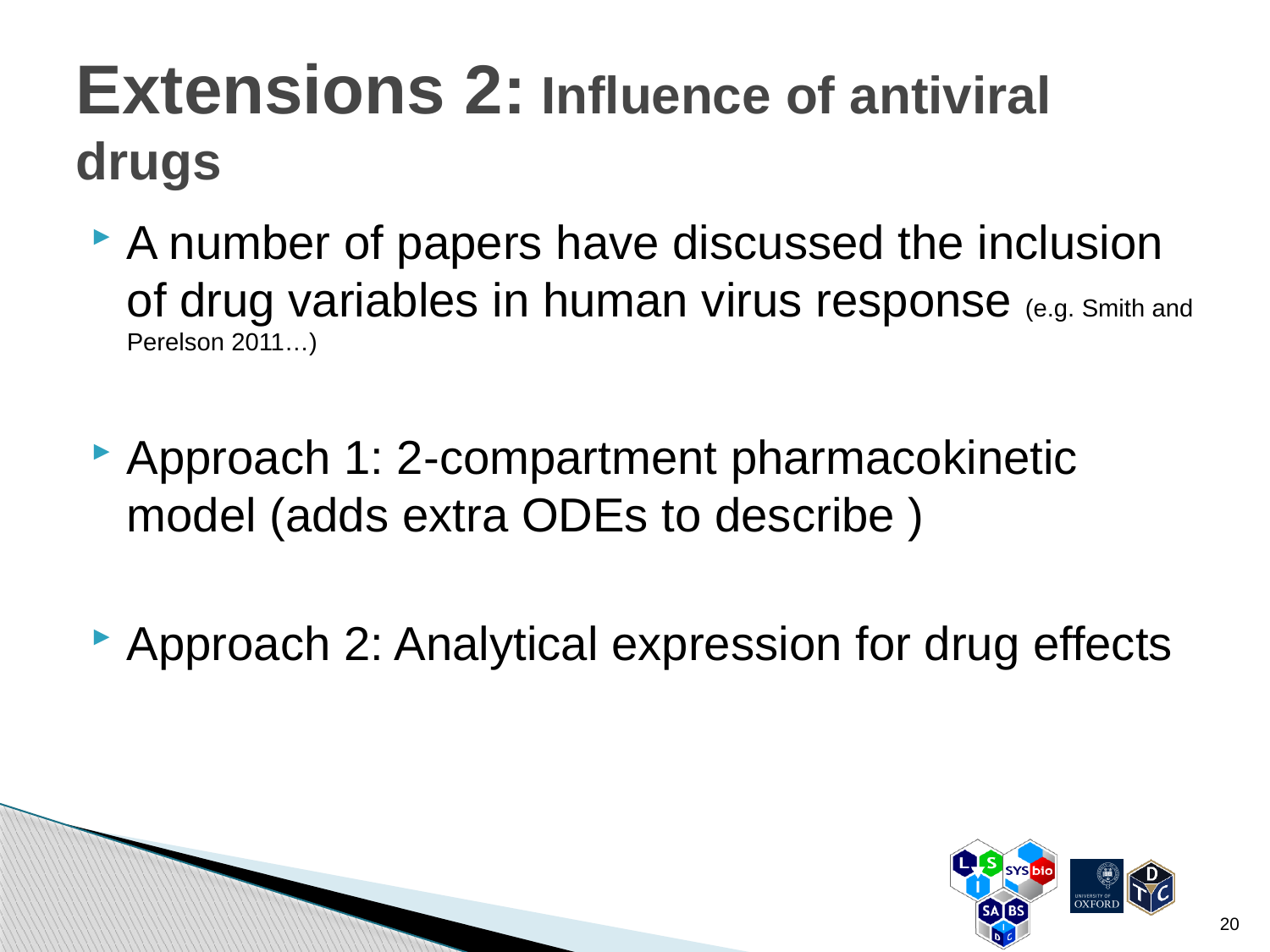

# Extensions 2: Influence of antiviral drugs
A number of papers have discussed the inclusion of drug variables in human virus response (e.g. Smith and Perelson 2011…)

Approach 1: 2-compartment pharmacokinetic model (adds extra ODEs to describe )

Approach 2: Analytical expression for drug effects
20